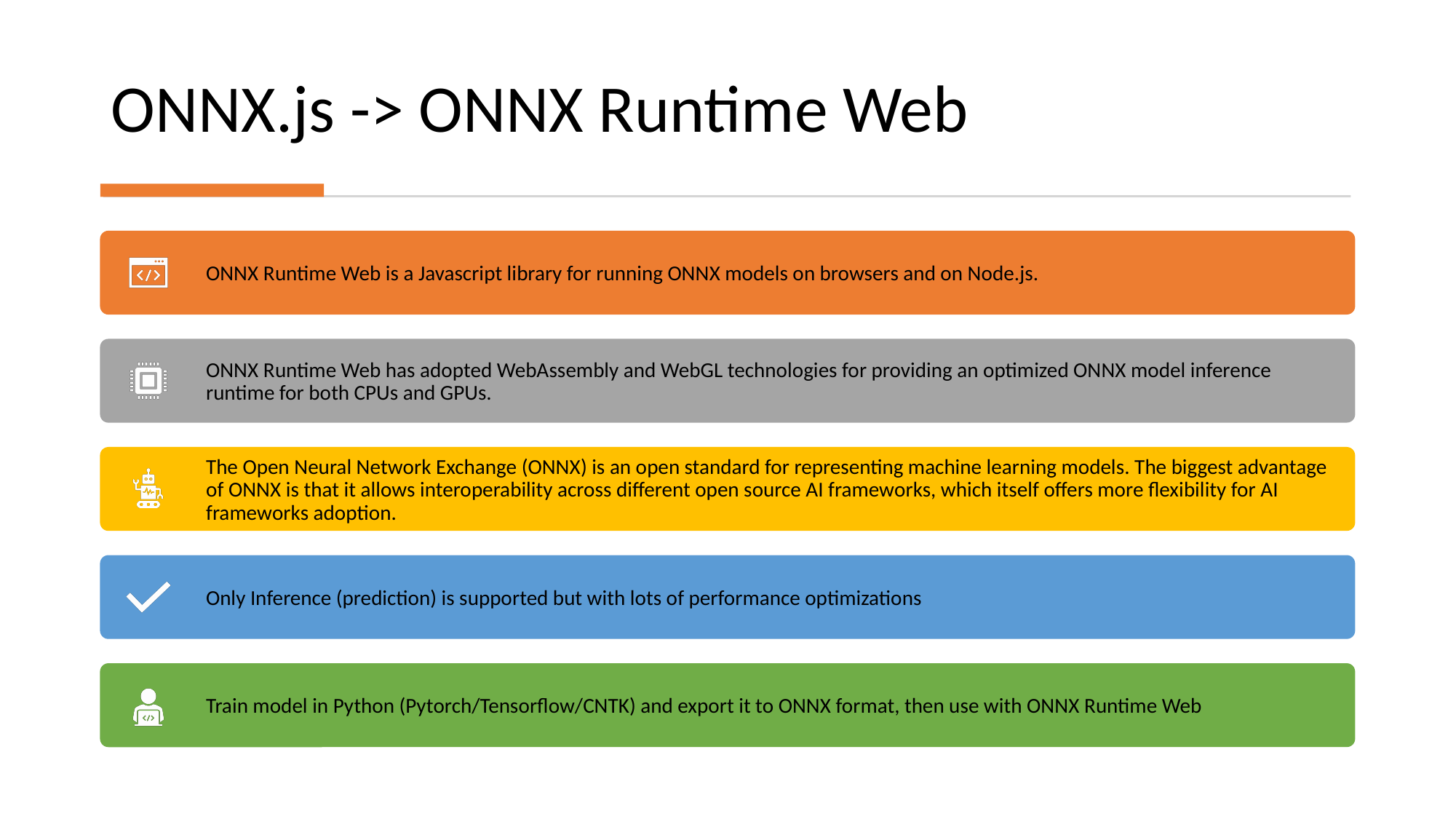

# ONNX.js -> ONNX Runtime Web

ONNX Runtime Web is a Javascript library for running ONNX models on browsers and on Node.js.
ONNX Runtime Web has adopted WebAssembly and WebGL technologies for providing an optimized ONNX model inference runtime for both CPUs and GPUs.
The Open Neural Network Exchange (ONNX) is an open standard for representing machine learning models. The biggest advantage of ONNX is that it allows interoperability across different open source AI frameworks, which itself offers more flexibility for AI frameworks adoption.
Only Inference (prediction) is supported but with lots of performance optimizations
Train model in Python (Pytorch/Tensorflow/CNTK) and export it to ONNX format, then use with ONNX Runtime Web